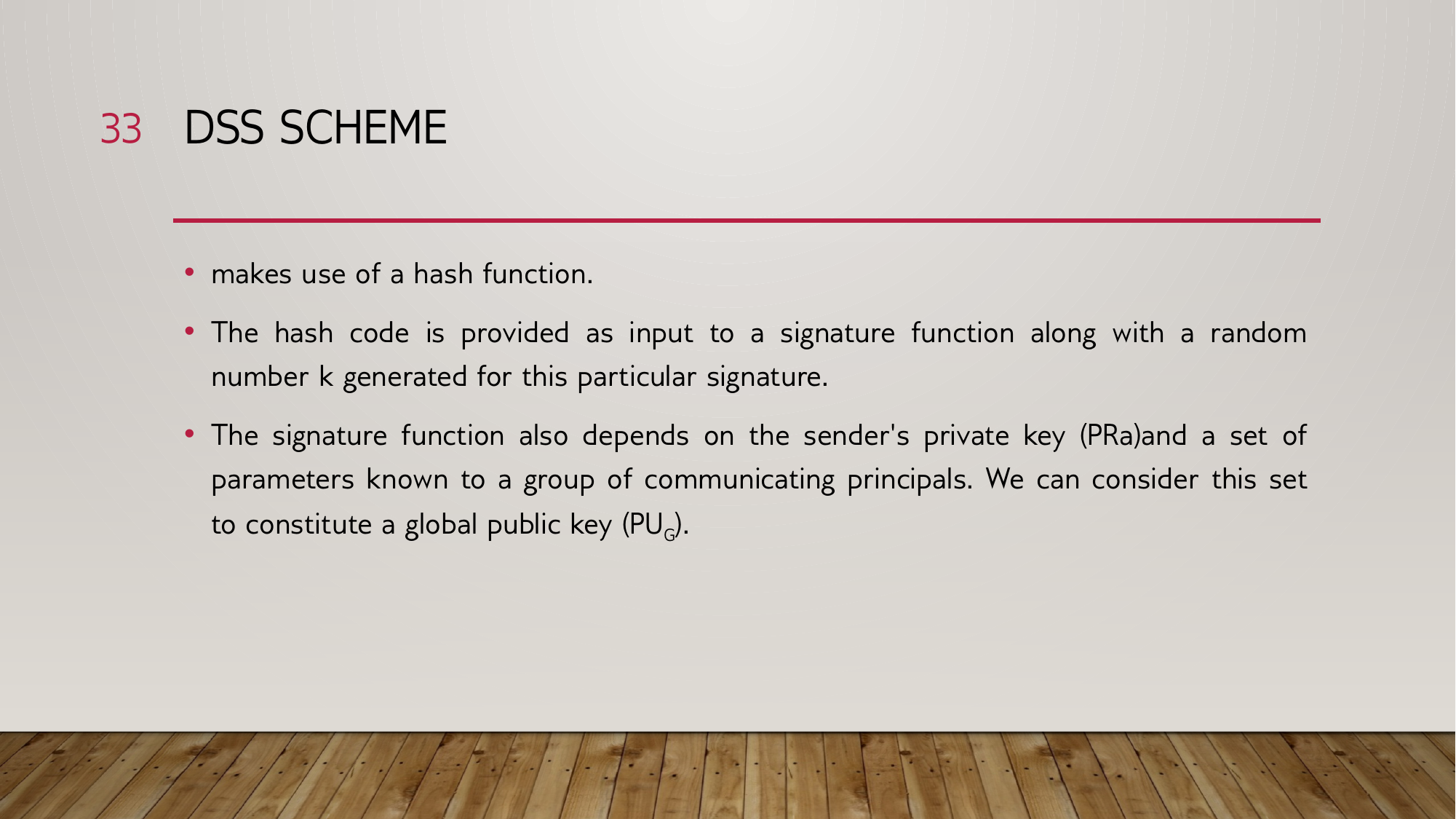

33
# DSS Scheme
makes use of a hash function.
The hash code is provided as input to a signature function along with a random number k generated for this particular signature.
The signature function also depends on the sender's private key (PRa)and a set of parameters known to a group of communicating principals. We can consider this set to constitute a global public key (PUG).